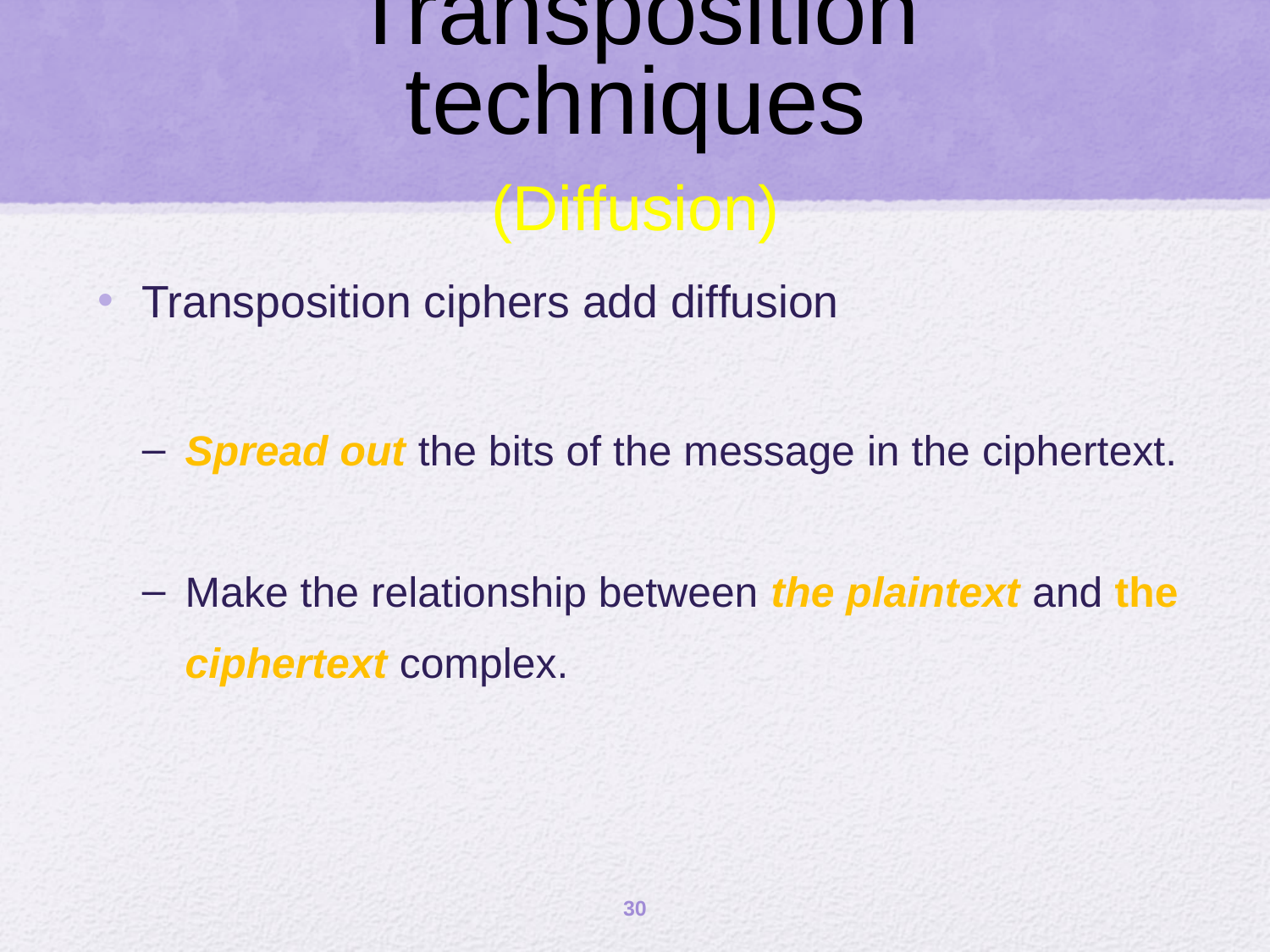

# Transposition techniques (Diffusion)
Transposition ciphers add diffusion
Spread out the bits of the message in the ciphertext.
Make the relationship between the plaintext and the ciphertext complex.
30